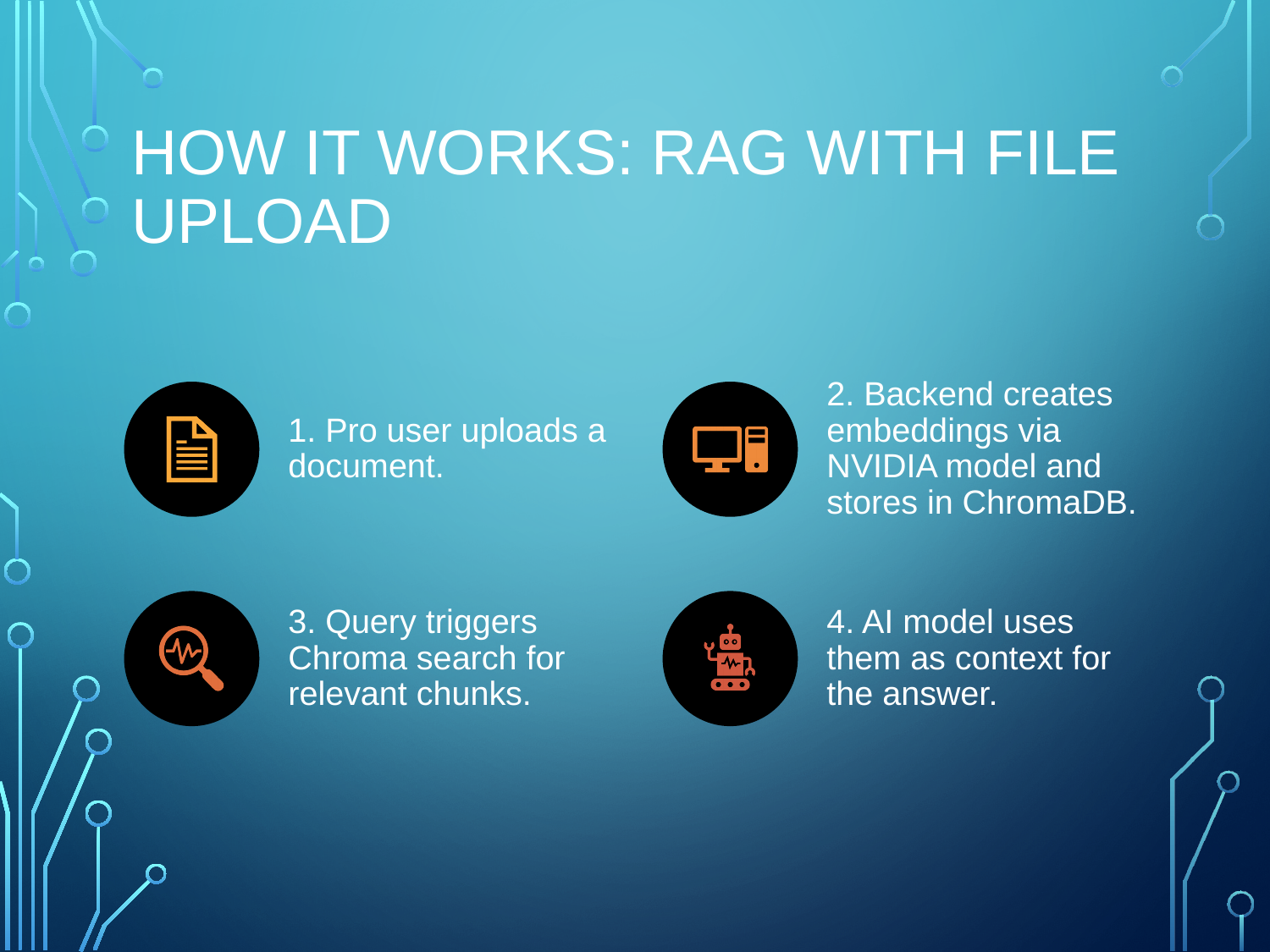

# How it Works: RAG with File Upload
1. Pro user uploads a document.
2. Backend creates embeddings via NVIDIA model and stores in ChromaDB.
3. Query triggers Chroma search for relevant chunks.
4. AI model uses them as context for the answer.